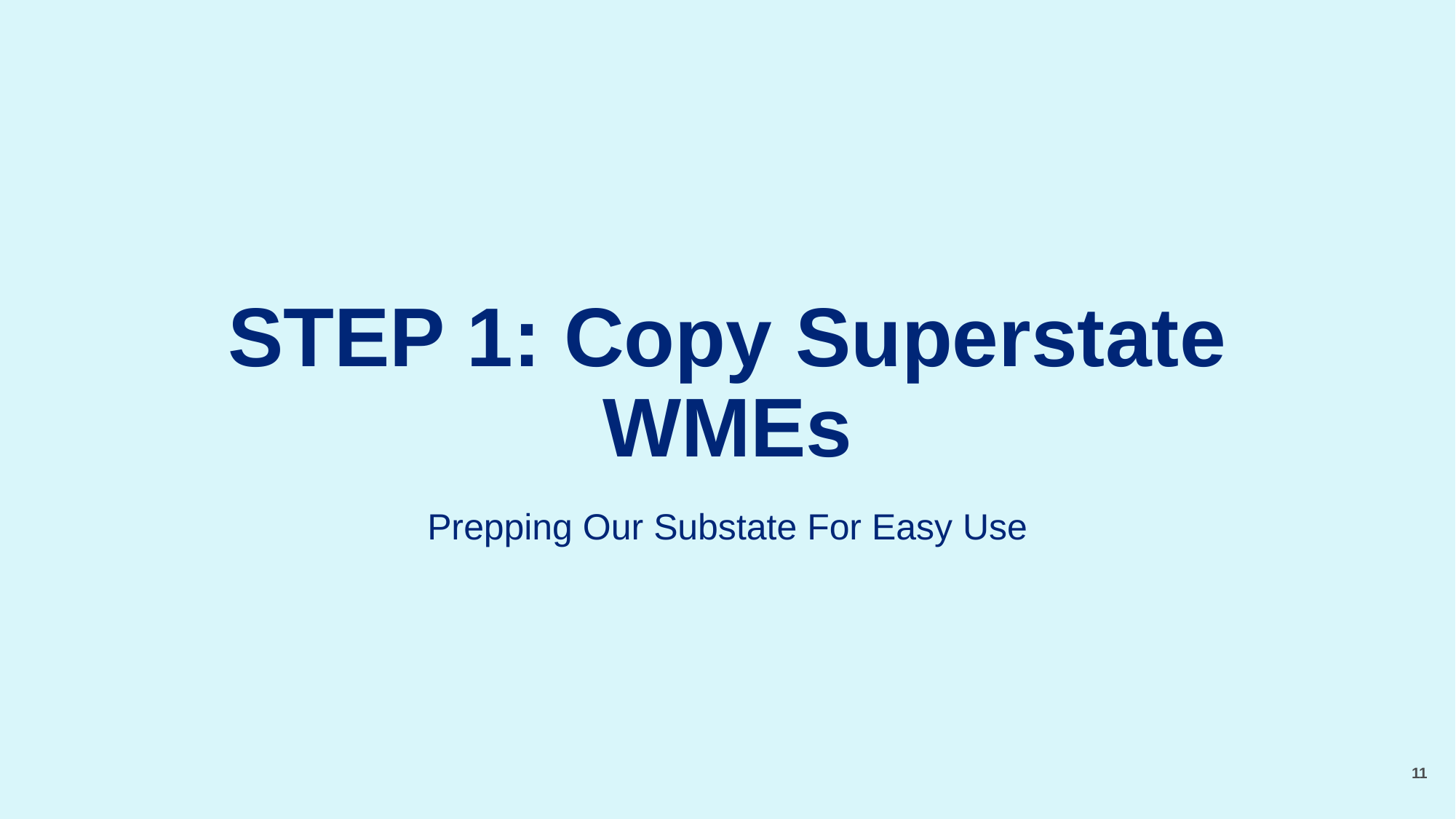

# STEP 1: Copy Superstate WMEs
Prepping Our Substate For Easy Use